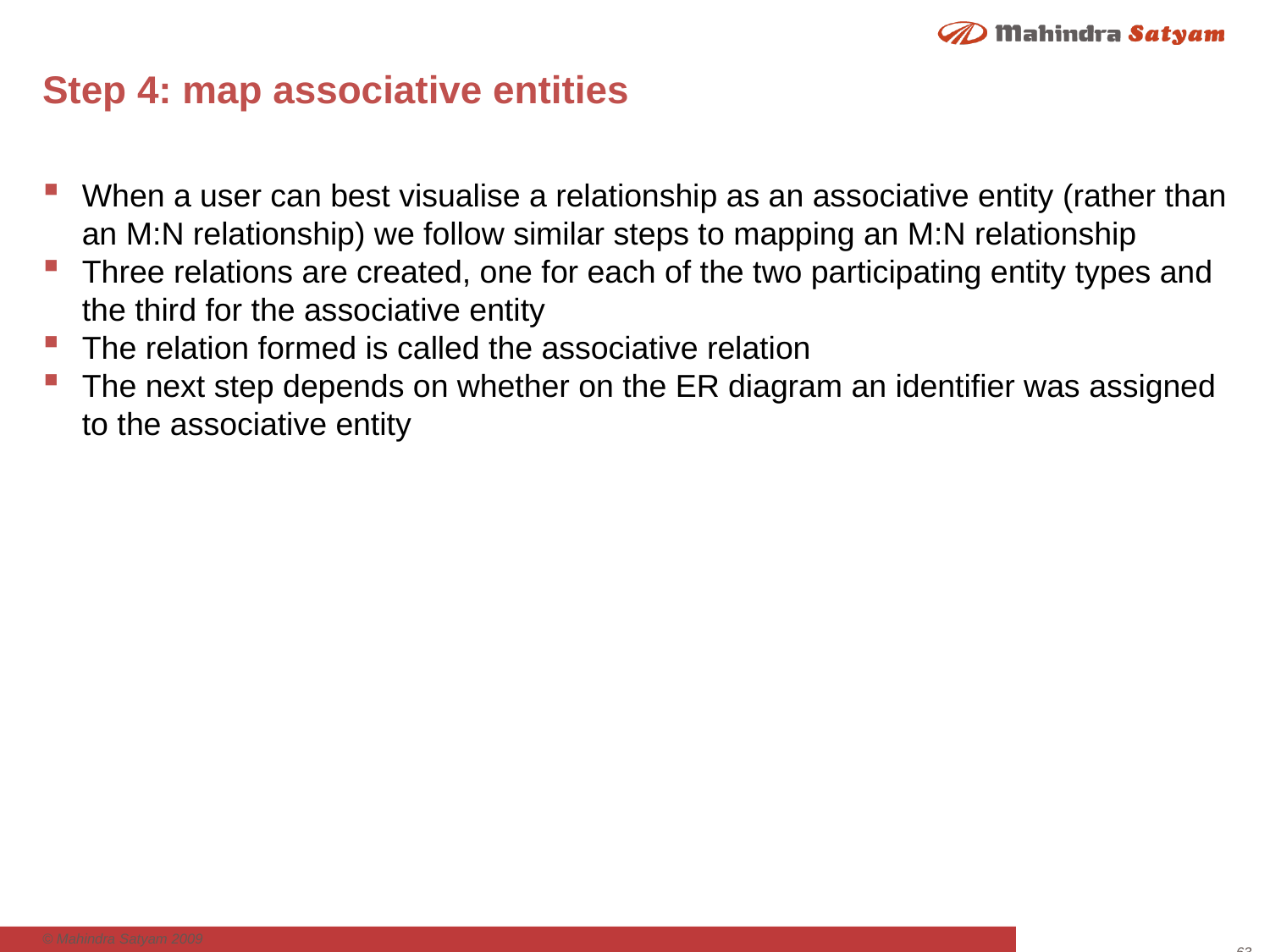

# Step 4: map associative entities
When a user can best visualise a relationship as an associative entity (rather than an M:N relationship) we follow similar steps to mapping an M:N relationship
Three relations are created, one for each of the two participating entity types and the third for the associative entity
The relation formed is called the associative relation
The next step depends on whether on the ER diagram an identifier was assigned to the associative entity